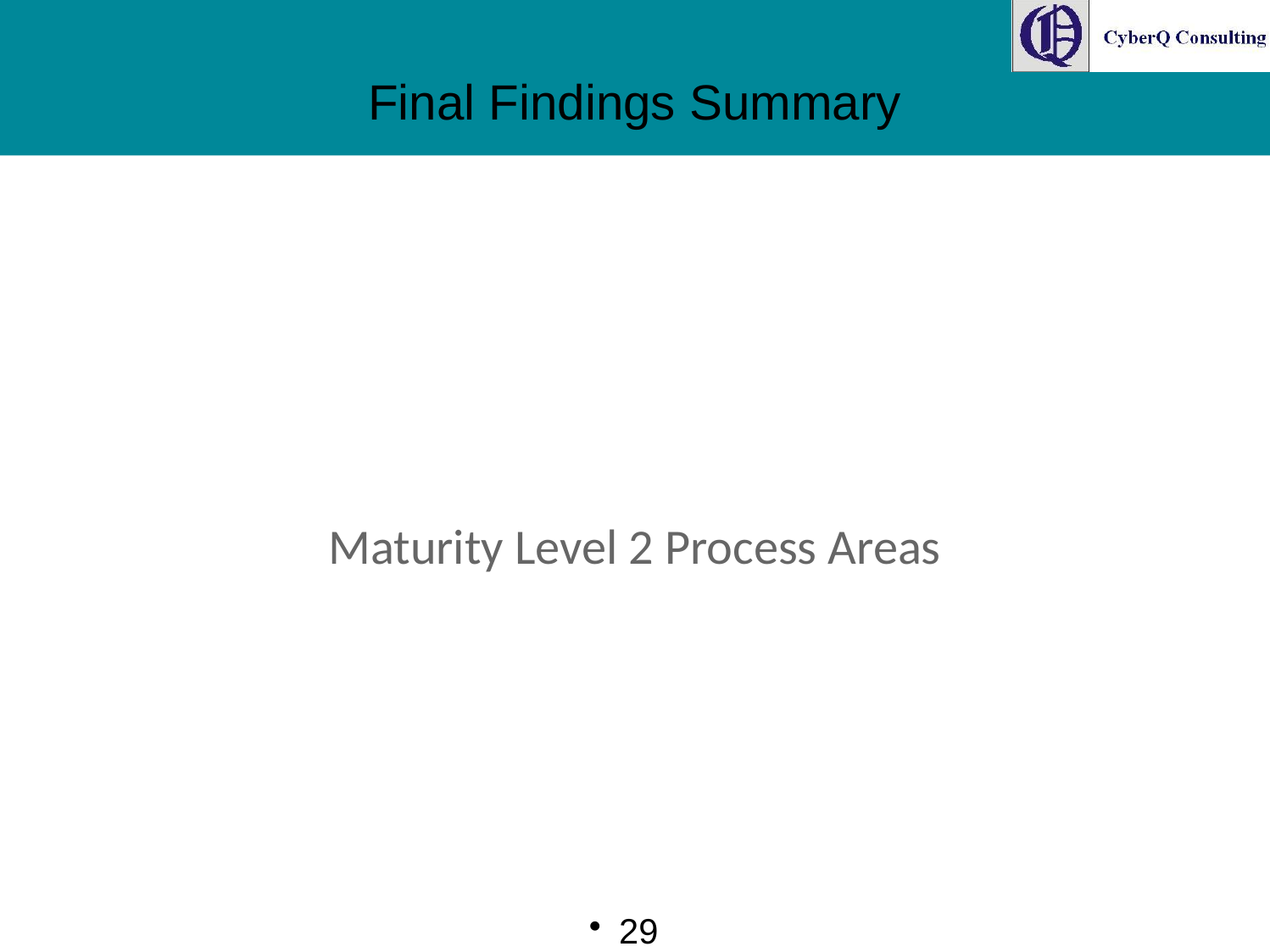

# Final Findings Summary
Maturity Level 2 Process Areas
29